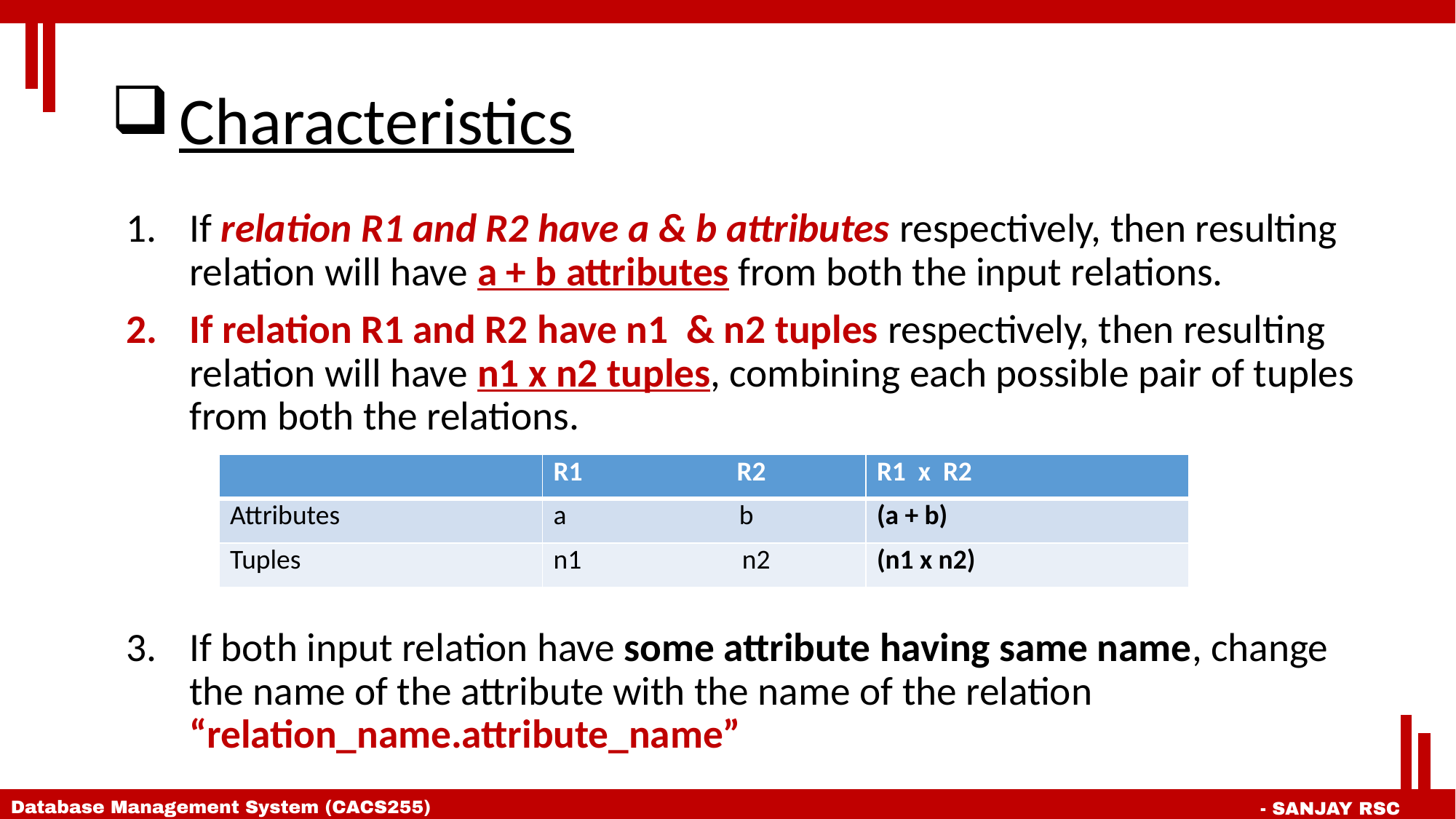

# Characteristics
If relation R1 and R2 have a & b attributes respectively, then resulting relation will have a + b attributes from both the input relations.
If relation R1 and R2 have n1  & n2 tuples respectively, then resulting relation will have n1 x n2 tuples, combining each possible pair of tuples from both the relations.

If both input relation have some attribute having same name, change the name of the attribute with the name of the relation “relation_name.attribute_name”

|  | R1 R2 | R1 x R2 |
| --- | --- | --- |
| Attributes | a b | (a + b) |
| Tuples | n1 n2 | (n1 x n2) |